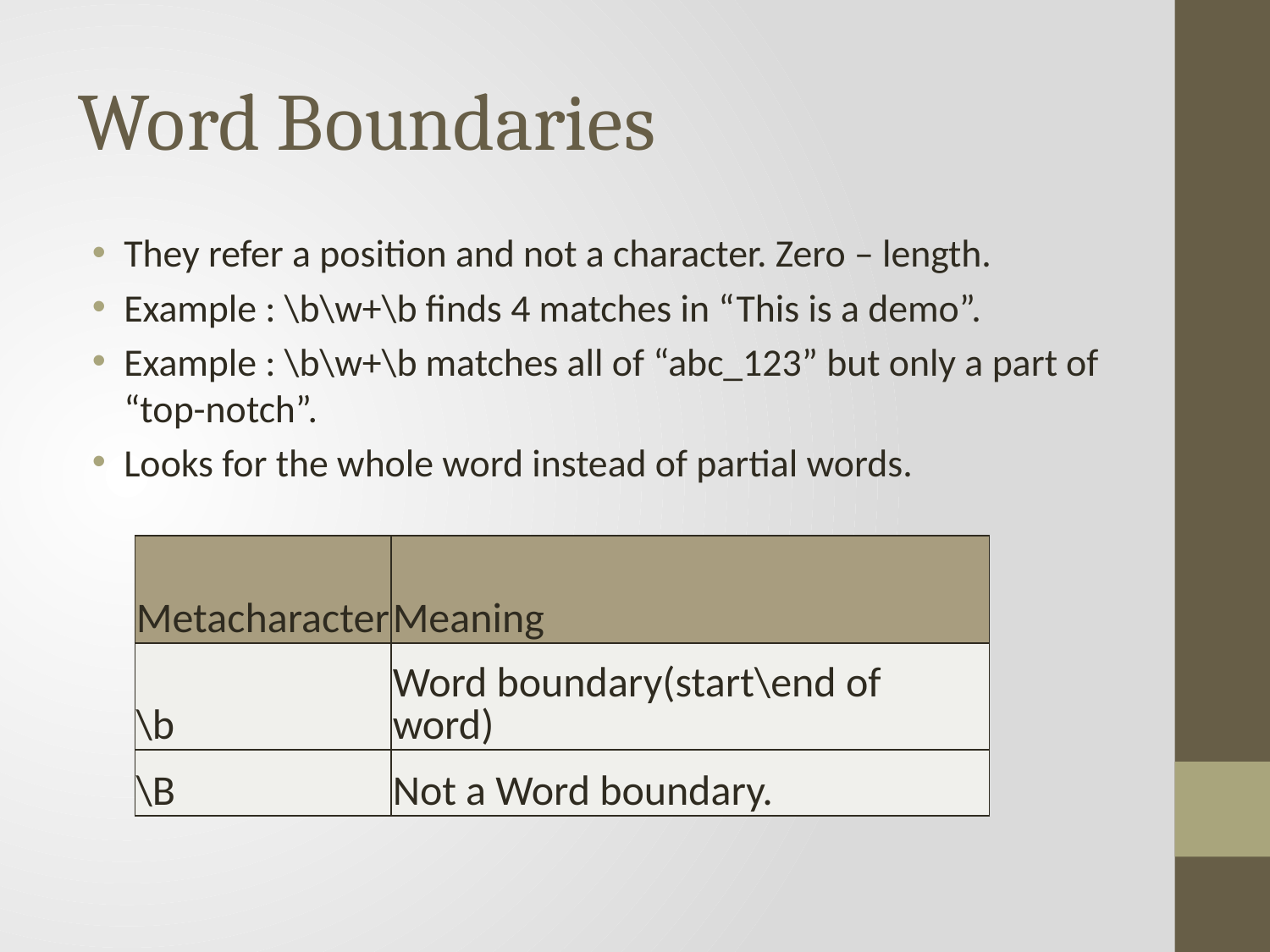

# Word Boundaries
They refer a position and not a character. Zero – length.
Example : \b\w+\b finds 4 matches in “This is a demo”.
Example : \b\w+\b matches all of “abc_123” but only a part of “top-notch”.
Looks for the whole word instead of partial words.

| Metacharacter | Meaning |
| --- | --- |
| \b | Word boundary(start\end of word) |
| \B | Not a Word boundary. |